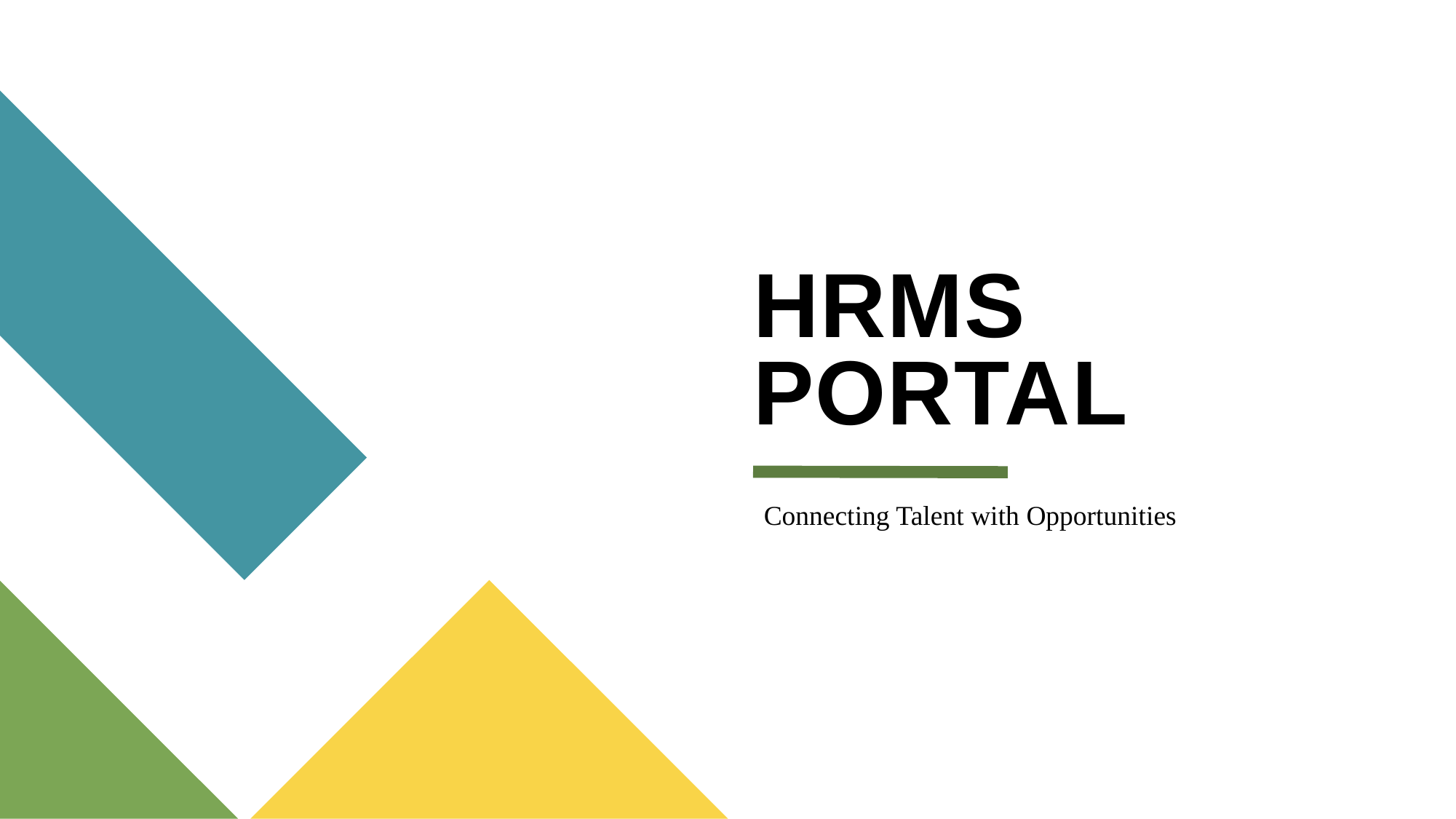

# HRMS PORTAL
Connecting Talent with Opportunities